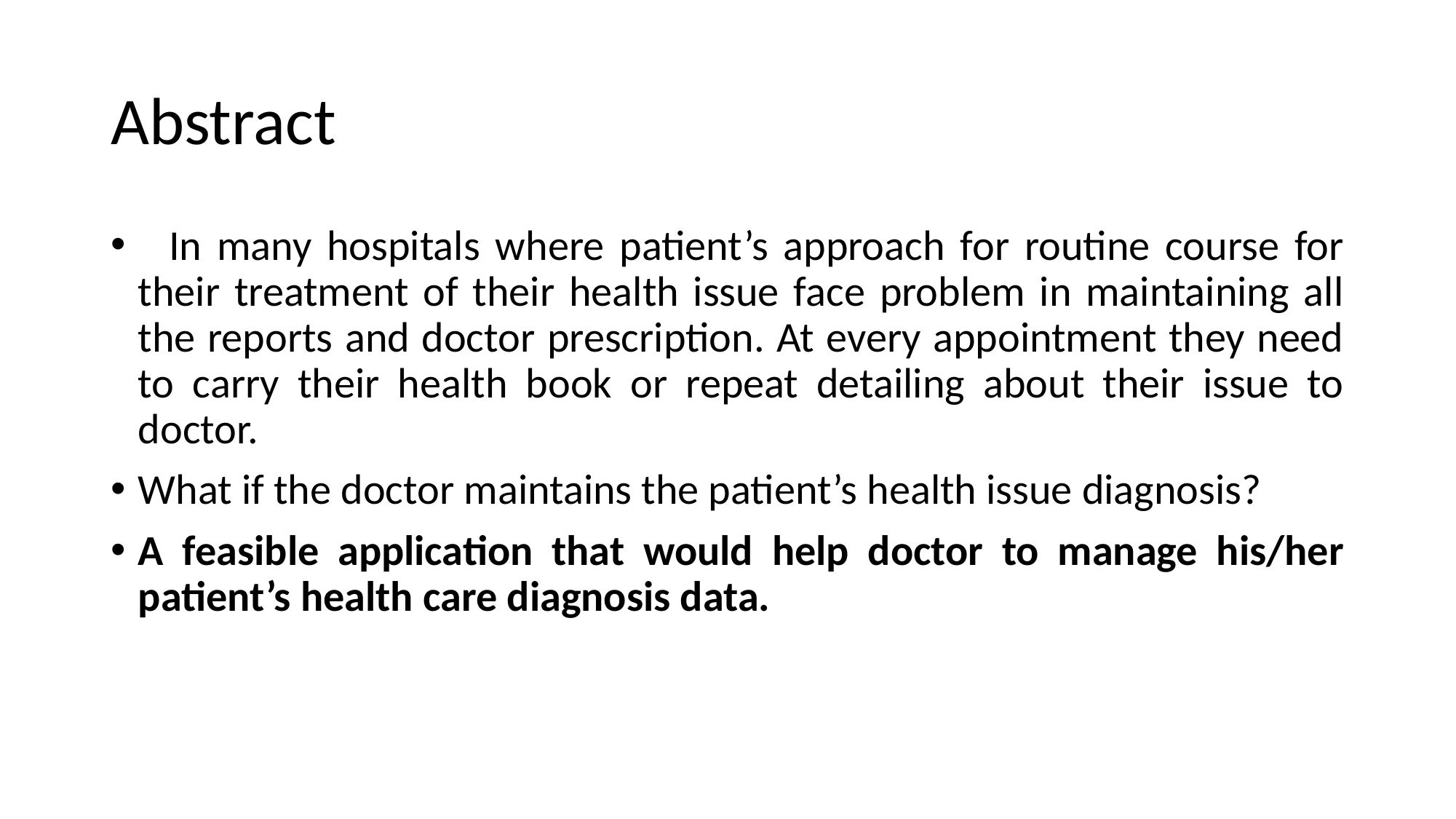

# Abstract
  In many hospitals where patient’s approach for routine course for their treatment of their health issue face problem in maintaining all the reports and doctor prescription. At every appointment they need to carry their health book or repeat detailing about their issue to doctor.
What if the doctor maintains the patient’s health issue diagnosis?
A feasible application that would help doctor to manage his/her patient’s health care diagnosis data.